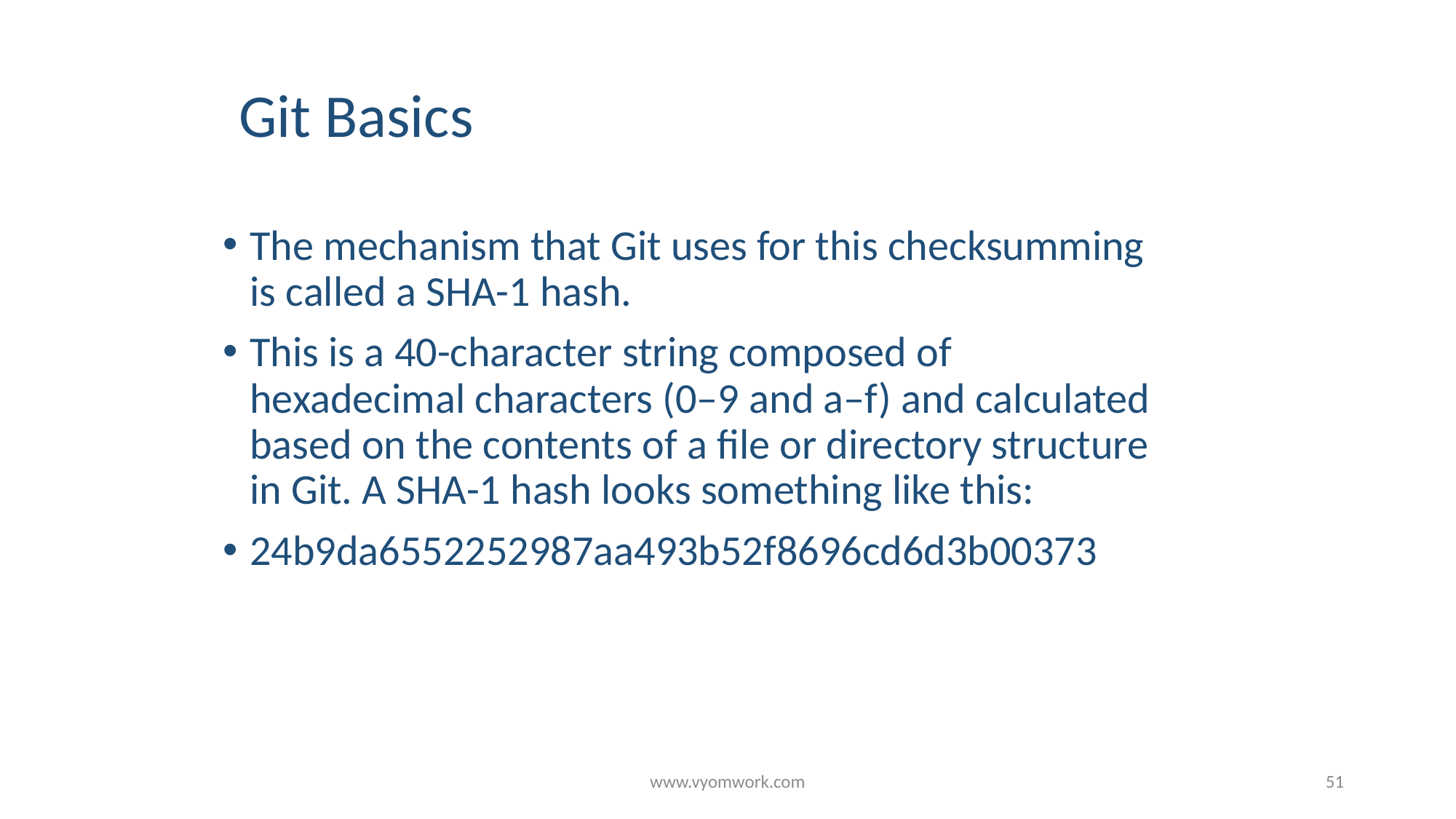

# Git Basics
The mechanism that Git uses for this checksumming is called a SHA-1 hash.
This is a 40-character string composed of hexadecimal characters (0–9 and a–f) and calculated based on the contents of a file or directory structure in Git. A SHA-1 hash looks something like this:
24b9da6552252987aa493b52f8696cd6d3b00373
www.vyomwork.com
51